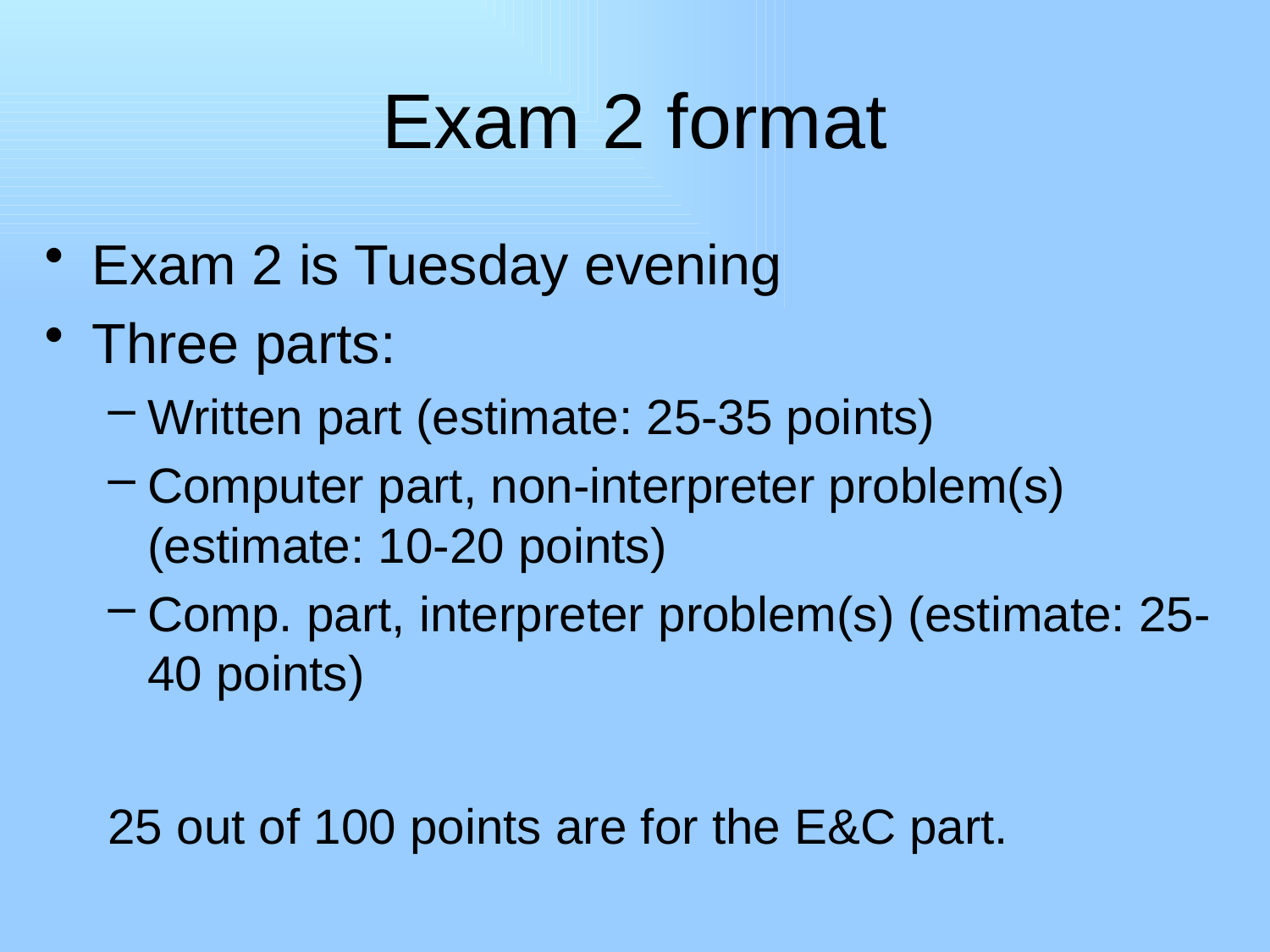

# Exam 2 format
Exam 2 is Tuesday evening
Three parts:
Written part (estimate: 25-35 points)
Computer part, non-interpreter problem(s) (estimate: 10-20 points)
Comp. part, interpreter problem(s) (estimate: 25-40 points)

25 out of 100 points are for the E&C part.